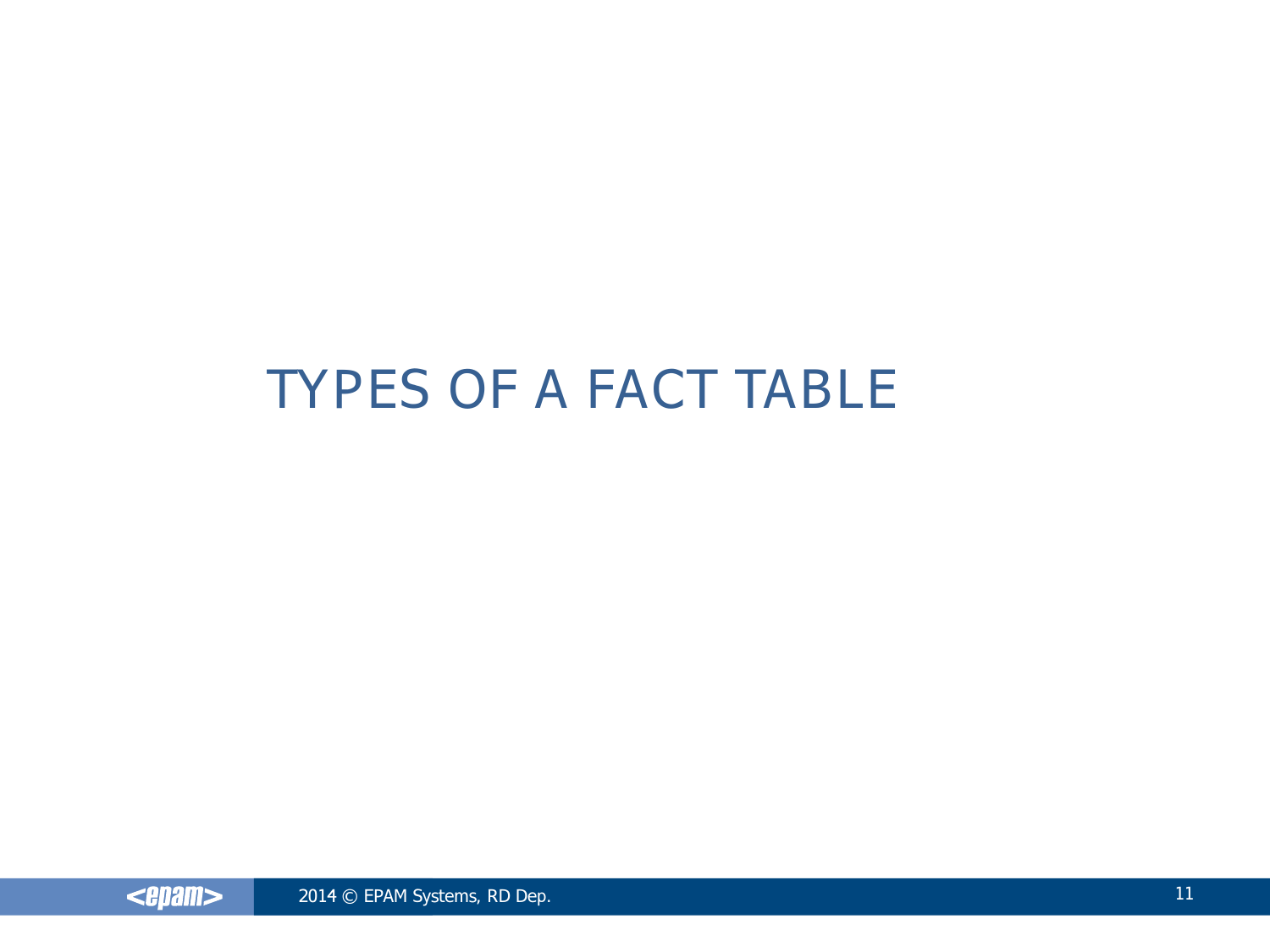

# Types of a fact Table
11
2014 © EPAM Systems, RD Dep.